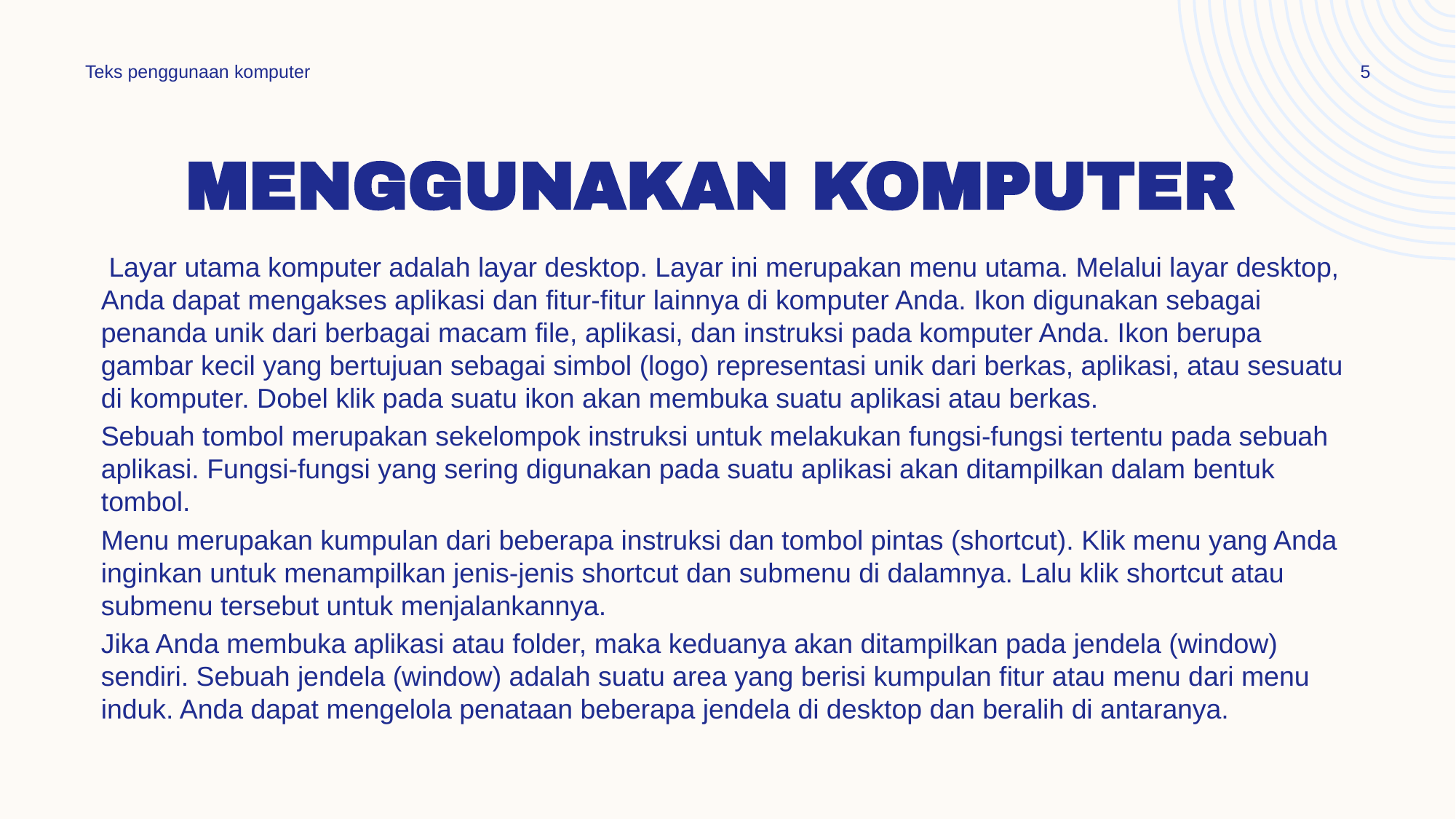

Teks penggunaan komputer
5
# menggunaKAN KOMPUTER
 Layar utama komputer adalah layar desktop. Layar ini merupakan menu utama. Melalui layar desktop, Anda dapat mengakses aplikasi dan fitur-fitur lainnya di komputer Anda. Ikon digunakan sebagai penanda unik dari berbagai macam file, aplikasi, dan instruksi pada komputer Anda. Ikon berupa gambar kecil yang bertujuan sebagai simbol (logo) representasi unik dari berkas, aplikasi, atau sesuatu di komputer. Dobel klik pada suatu ikon akan membuka suatu aplikasi atau berkas.
Sebuah tombol merupakan sekelompok instruksi untuk melakukan fungsi-fungsi tertentu pada sebuah aplikasi. Fungsi-fungsi yang sering digunakan pada suatu aplikasi akan ditampilkan dalam bentuk tombol.
Menu merupakan kumpulan dari beberapa instruksi dan tombol pintas (shortcut). Klik menu yang Anda inginkan untuk menampilkan jenis-jenis shortcut dan submenu di dalamnya. Lalu klik shortcut atau submenu tersebut untuk menjalankannya.
Jika Anda membuka aplikasi atau folder, maka keduanya akan ditampilkan pada jendela (window) sendiri. Sebuah jendela (window) adalah suatu area yang berisi kumpulan fitur atau menu dari menu induk. Anda dapat mengelola penataan beberapa jendela di desktop dan beralih di antaranya.